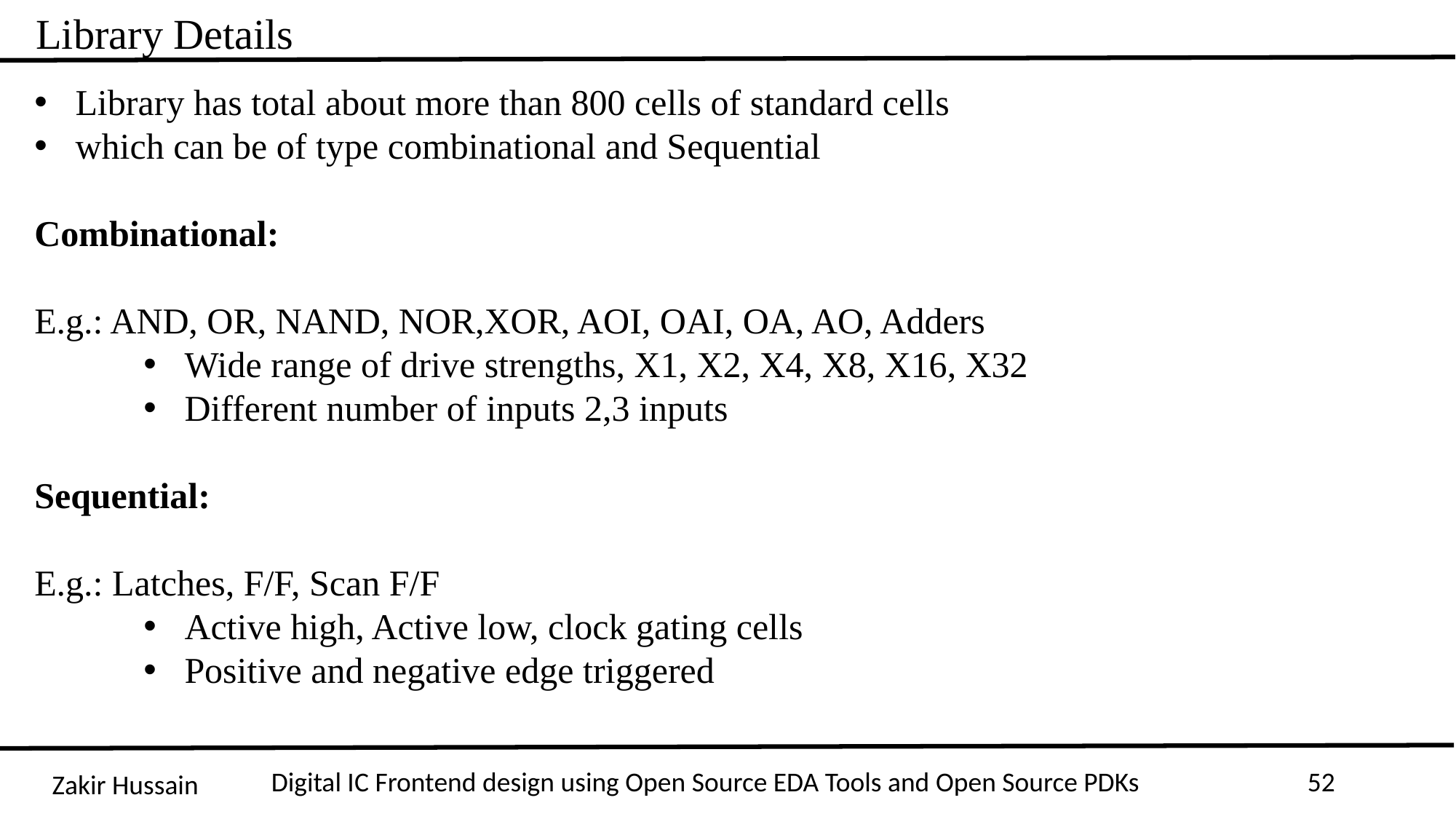

Library Details
Library has total about more than 800 cells of standard cells
which can be of type combinational and Sequential

Combinational:

E.g.: AND, OR, NAND, NOR,XOR, AOI, OAI, OA, AO, Adders
Wide range of drive strengths, X1, X2, X4, X8, X16, X32
Different number of inputs 2,3 inputs

Sequential:

E.g.: Latches, F/F, Scan F/F
Active high, Active low, clock gating cells
Positive and negative edge triggered
Digital IC Frontend design using Open Source EDA Tools and Open Source PDKs
52
Zakir Hussain